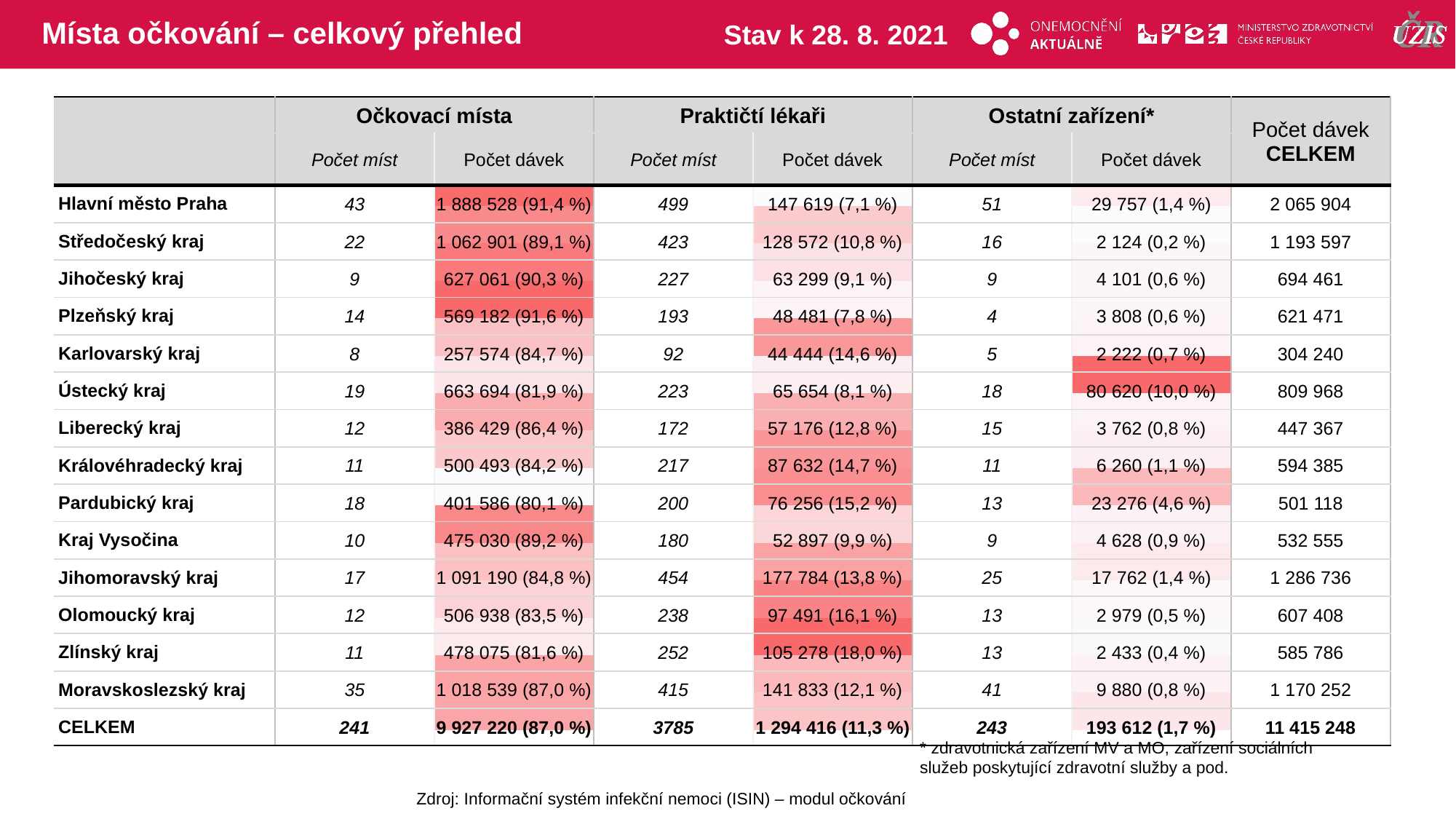

# Místa očkování – celkový přehled
Stav k 28. 8. 2021
|  | Očkovací místa |  | Praktičtí lékaři |  | Ostatní zařízení\* |  | Počet dávek CELKEM |
| --- | --- | --- | --- | --- | --- | --- | --- |
|  | Počet míst | Počet dávek | Počet míst | Počet dávek | Počet míst | Počet dávek |  |
| Hlavní město Praha | 43 | 1 888 528 (91,4 %) | 499 | 147 619 (7,1 %) | 51 | 29 757 (1,4 %) | 2 065 904 |
| Středočeský kraj | 22 | 1 062 901 (89,1 %) | 423 | 128 572 (10,8 %) | 16 | 2 124 (0,2 %) | 1 193 597 |
| Jihočeský kraj | 9 | 627 061 (90,3 %) | 227 | 63 299 (9,1 %) | 9 | 4 101 (0,6 %) | 694 461 |
| Plzeňský kraj | 14 | 569 182 (91,6 %) | 193 | 48 481 (7,8 %) | 4 | 3 808 (0,6 %) | 621 471 |
| Karlovarský kraj | 8 | 257 574 (84,7 %) | 92 | 44 444 (14,6 %) | 5 | 2 222 (0,7 %) | 304 240 |
| Ústecký kraj | 19 | 663 694 (81,9 %) | 223 | 65 654 (8,1 %) | 18 | 80 620 (10,0 %) | 809 968 |
| Liberecký kraj | 12 | 386 429 (86,4 %) | 172 | 57 176 (12,8 %) | 15 | 3 762 (0,8 %) | 447 367 |
| Královéhradecký kraj | 11 | 500 493 (84,2 %) | 217 | 87 632 (14,7 %) | 11 | 6 260 (1,1 %) | 594 385 |
| Pardubický kraj | 18 | 401 586 (80,1 %) | 200 | 76 256 (15,2 %) | 13 | 23 276 (4,6 %) | 501 118 |
| Kraj Vysočina | 10 | 475 030 (89,2 %) | 180 | 52 897 (9,9 %) | 9 | 4 628 (0,9 %) | 532 555 |
| Jihomoravský kraj | 17 | 1 091 190 (84,8 %) | 454 | 177 784 (13,8 %) | 25 | 17 762 (1,4 %) | 1 286 736 |
| Olomoucký kraj | 12 | 506 938 (83,5 %) | 238 | 97 491 (16,1 %) | 13 | 2 979 (0,5 %) | 607 408 |
| Zlínský kraj | 11 | 478 075 (81,6 %) | 252 | 105 278 (18,0 %) | 13 | 2 433 (0,4 %) | 585 786 |
| Moravskoslezský kraj | 35 | 1 018 539 (87,0 %) | 415 | 141 833 (12,1 %) | 41 | 9 880 (0,8 %) | 1 170 252 |
| CELKEM | 241 | 9 927 220 (87,0 %) | 3785 | 1 294 416 (11,3 %) | 243 | 193 612 (1,7 %) | 11 415 248 |
|  |  |  |  |  |  |
| --- | --- | --- | --- | --- | --- |
|  |  |  |  |  |  |
|  |  |  |  |  |  |
|  |  |  |  |  |  |
|  |  |  |  |  |  |
|  |  |  |  |  |  |
|  |  |  |  |  |  |
|  |  |  |  |  |  |
|  |  |  |  |  |  |
|  |  |  |  |  |  |
|  |  |  |  |  |  |
|  |  |  |  |  |  |
|  |  |  |  |  |  |
|  |  |  |  |  |  |
|  |  |  |  |  |  |
* zdravotnická zařízení MV a MO, zařízení sociálních služeb poskytující zdravotní služby a pod.
Zdroj: Informační systém infekční nemoci (ISIN) – modul očkování